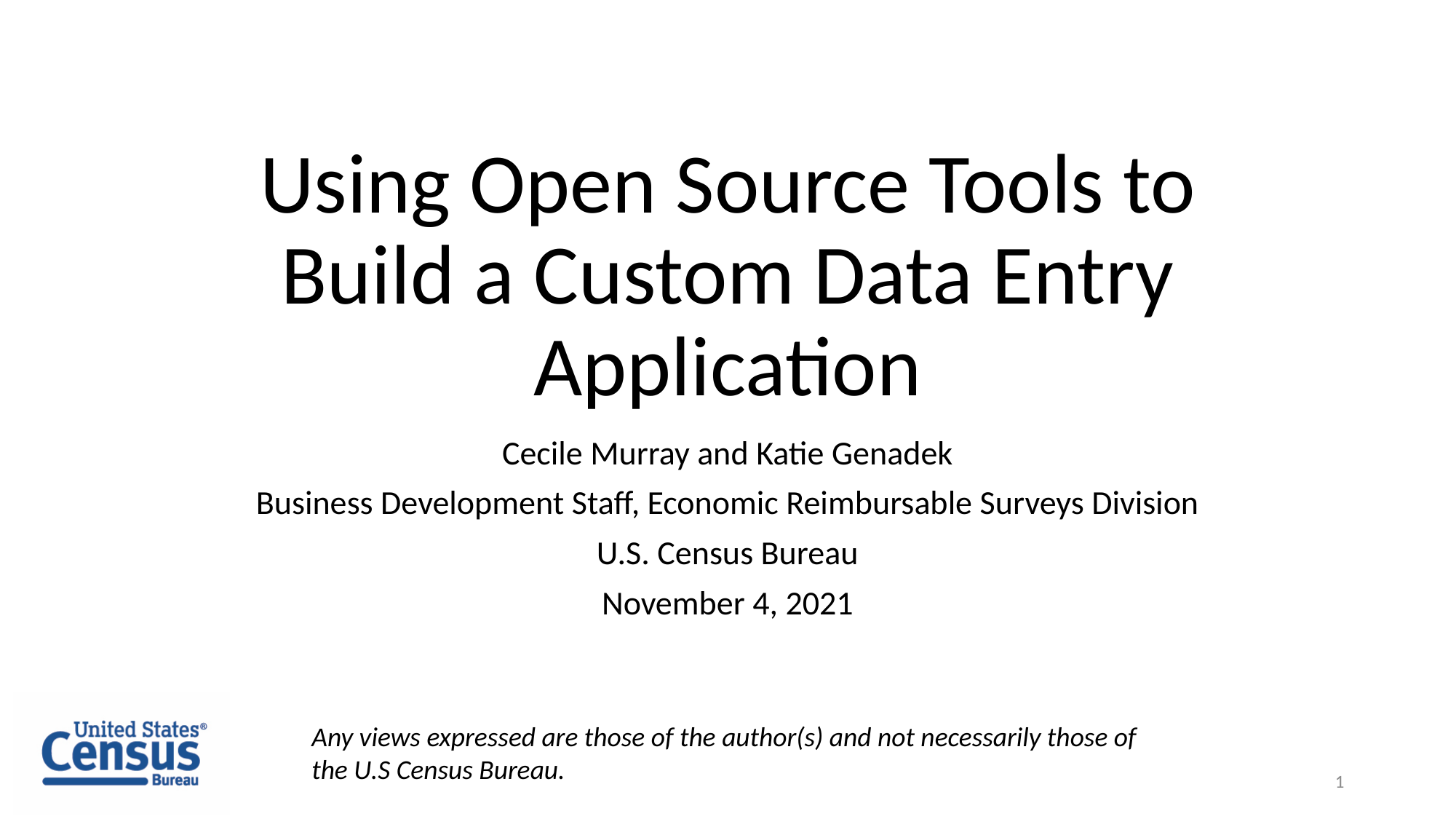

# Using Open Source Tools to Build a Custom Data Entry Application
Cecile Murray and Katie Genadek
Business Development Staff, Economic Reimbursable Surveys Division
U.S. Census Bureau
November 4, 2021
Any views expressed are those of the author(s) and not necessarily those of the U.S Census Bureau.

1